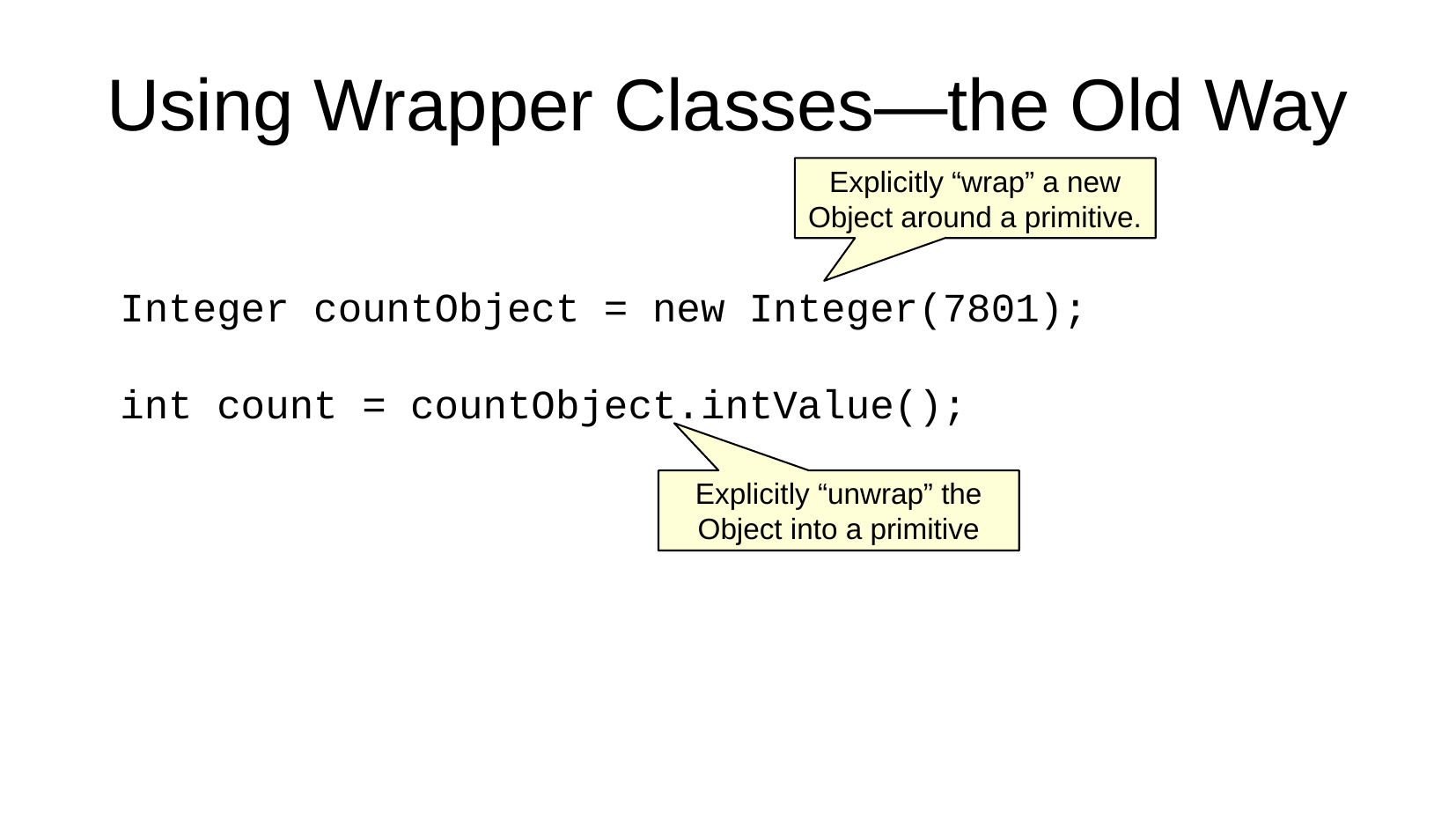

Using Wrapper Classes—the Old Way
Explicitly “wrap” a new
Object around a primitive.
Integer countObject = new Integer(7801);

int count = countObject.intValue();
Explicitly “unwrap” the
Object into a primitive